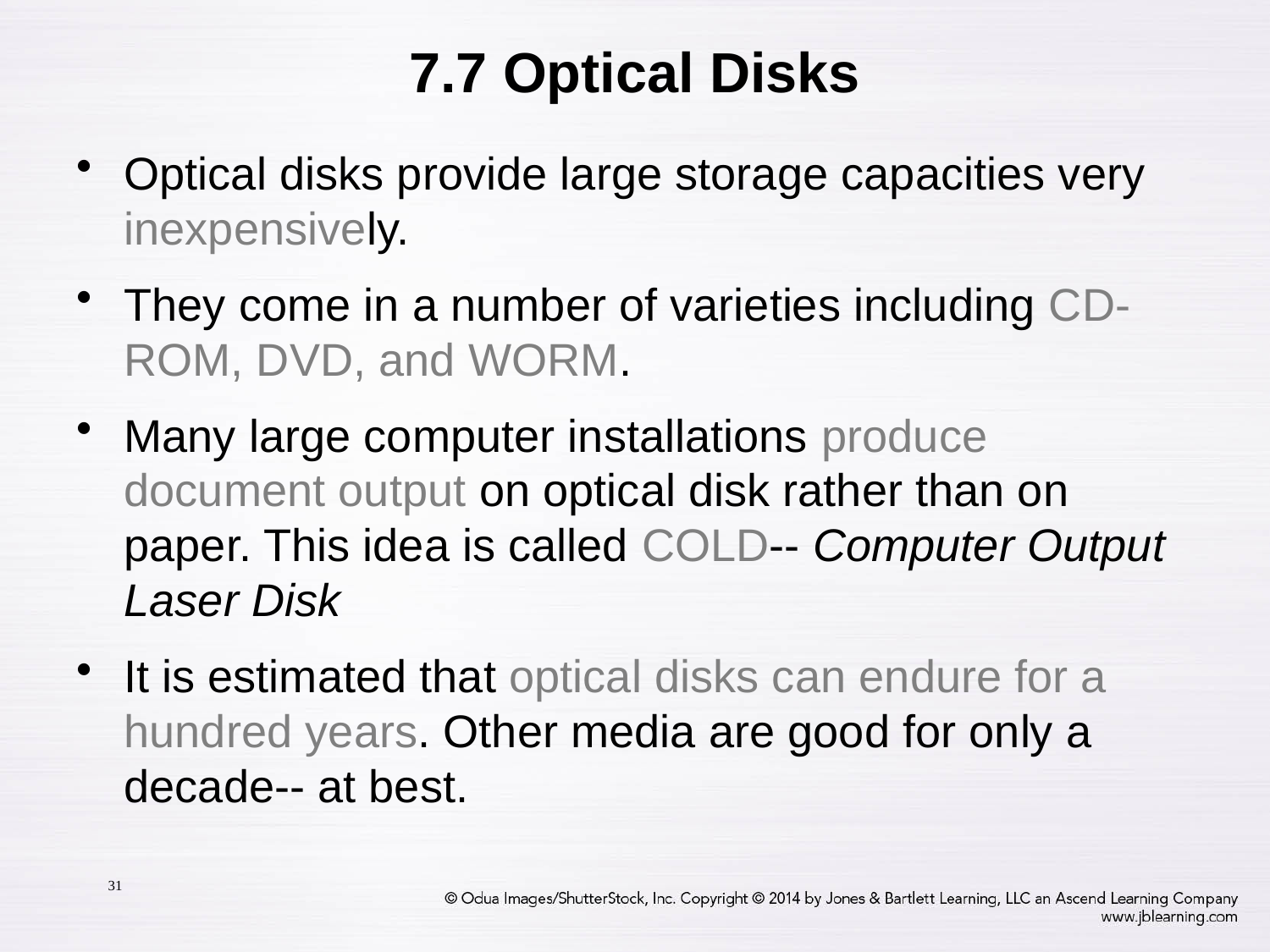

# 7.7 Optical Disks
Optical disks provide large storage capacities very inexpensively.
They come in a number of varieties including CD-ROM, DVD, and WORM.
Many large computer installations produce document output on optical disk rather than on paper. This idea is called COLD-- Computer Output Laser Disk
It is estimated that optical disks can endure for a hundred years. Other media are good for only a decade-- at best.
31